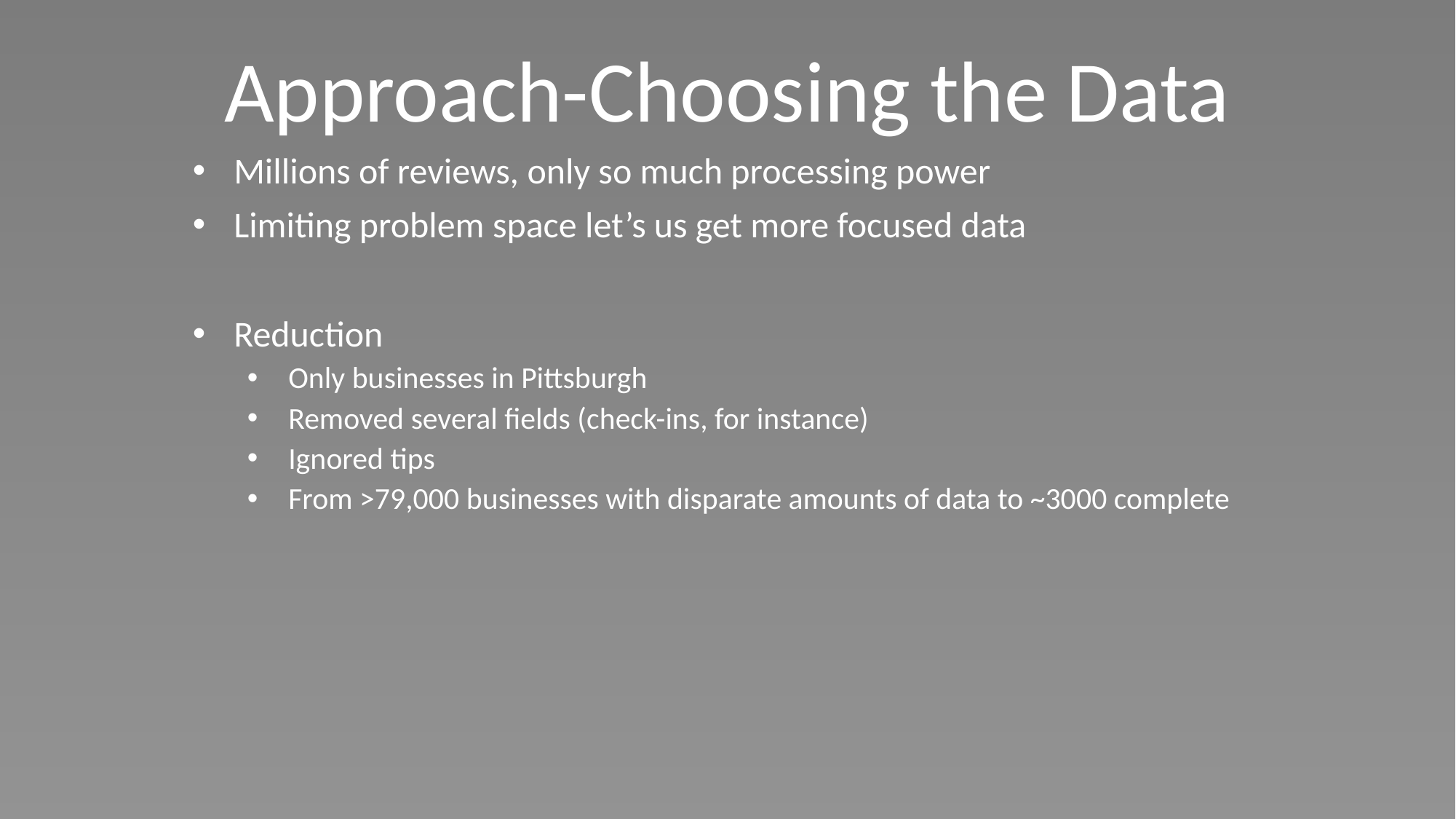

# Approach-Choosing the Data
Millions of reviews, only so much processing power
Limiting problem space let’s us get more focused data

Reduction
Only businesses in Pittsburgh
Removed several fields (check-ins, for instance)
Ignored tips
From >79,000 businesses with disparate amounts of data to ~3000 complete